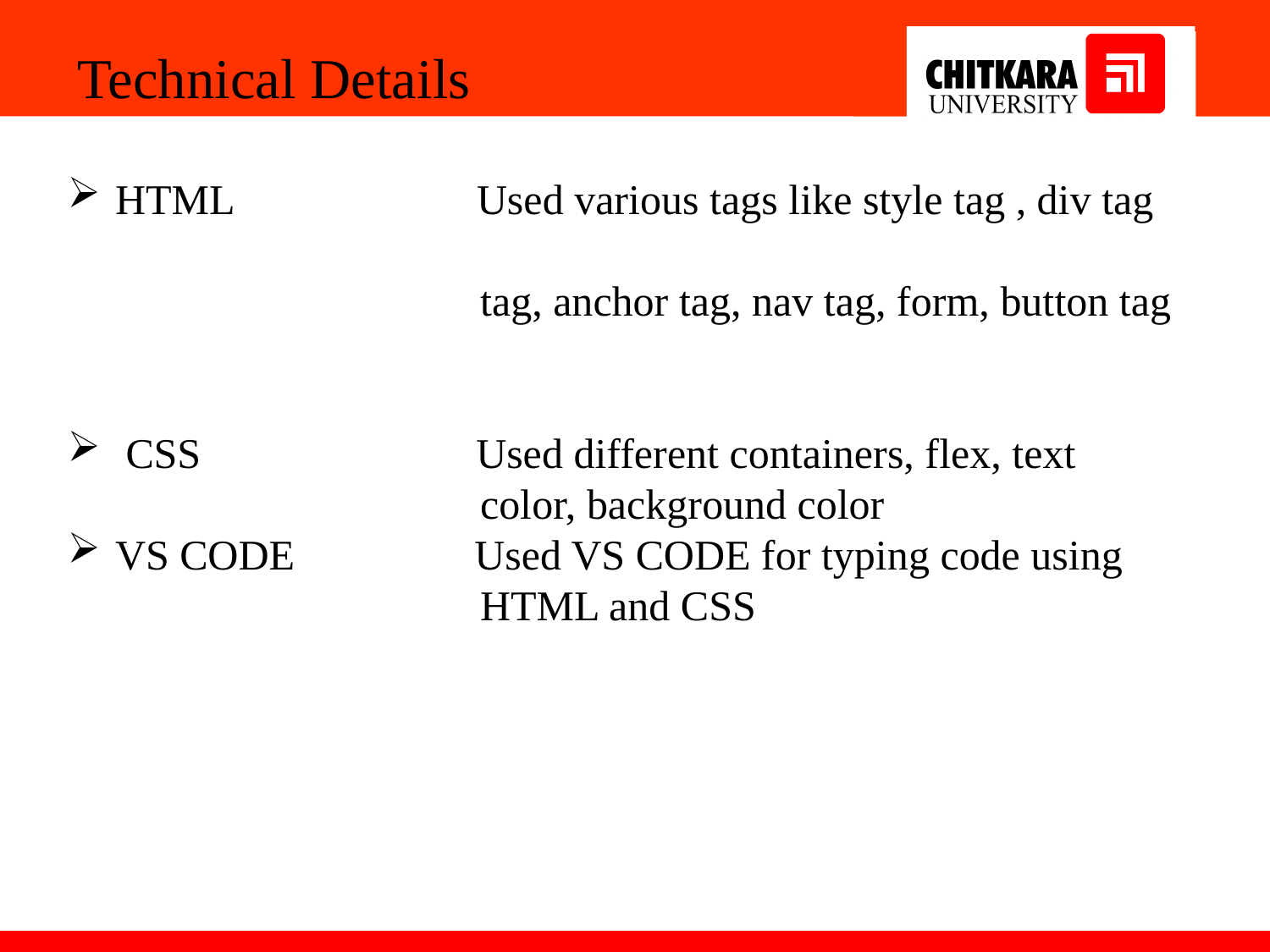

Technical Details
HTML                       Used various tags like style tag , div tag
                                       tag, anchor tag, nav tag, form, button tag

 CSS                          Used different containers, flex, text
                                       color, background color
VS CODE                 Used VS CODE for typing code using
                                       HTML and CSS